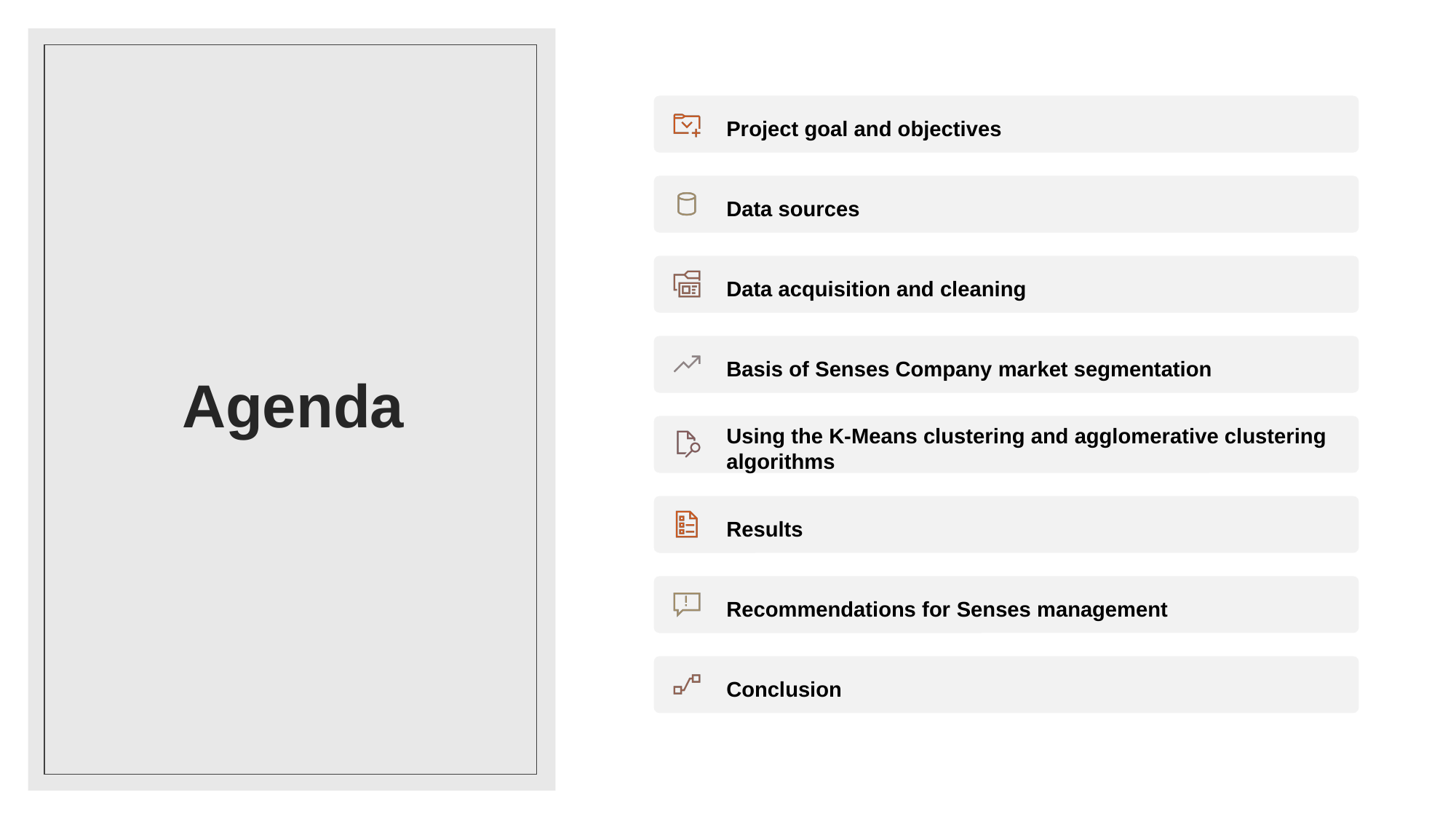

# Agenda
Project goal and objectives
Data sources
Data acquisition and cleaning
Basis of Senses Company market segmentation
Using the K-Means clustering and agglomerative clustering algorithms
Results
Recommendations for Senses management
Conclusion